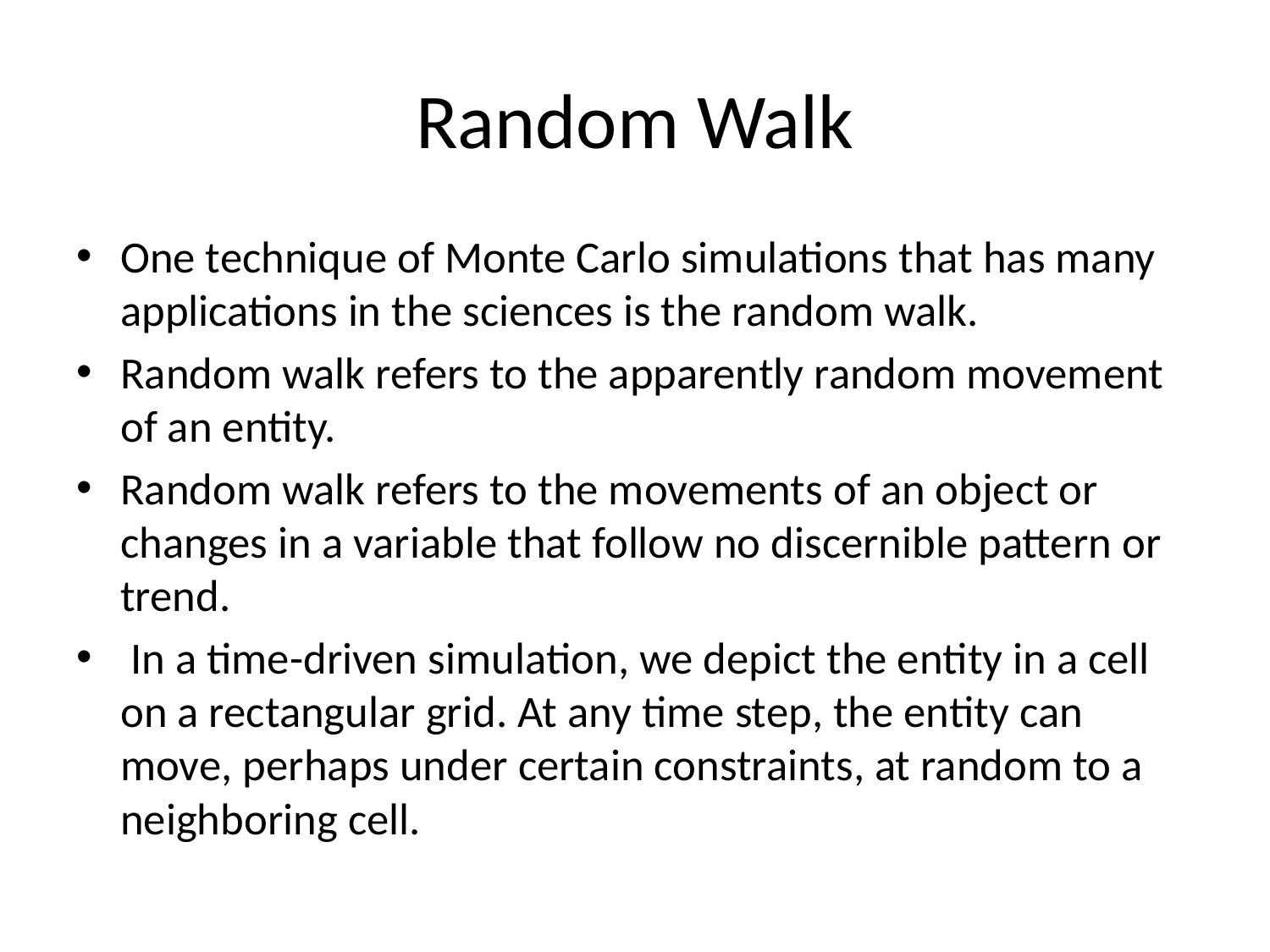

# Random Walk
One technique of Monte Carlo simulations that has many applications in the sciences is the random walk.
Random walk refers to the apparently random movement of an entity.
Random walk refers to the movements of an object or changes in a variable that follow no discernible pattern or trend.
 In a time-driven simulation, we depict the entity in a cell on a rectangular grid. At any time step, the entity can move, perhaps under certain constraints, at random to a neighboring cell.